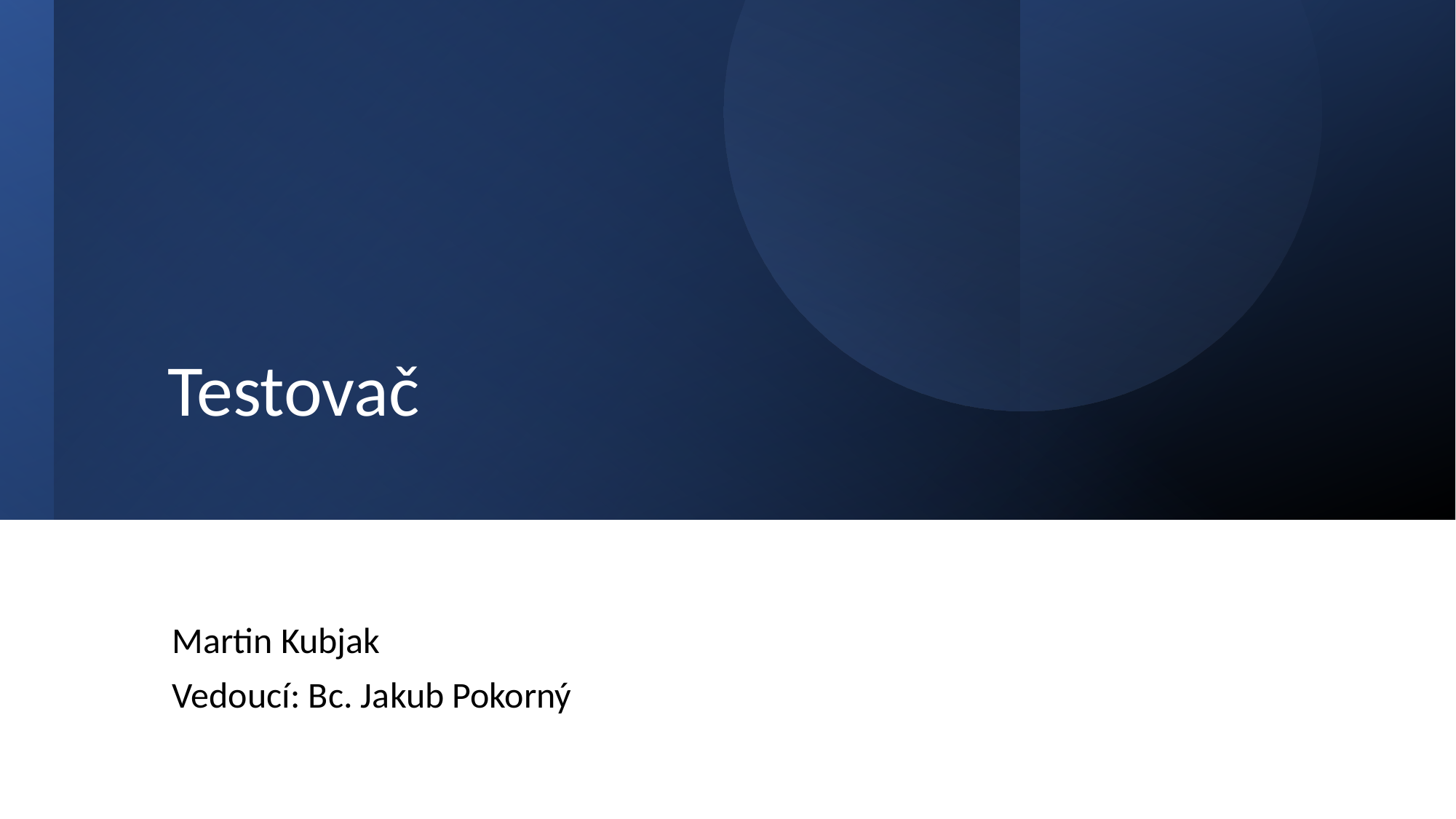

# Testovač
Martin Kubjak
Vedoucí: Bc. Jakub Pokorný